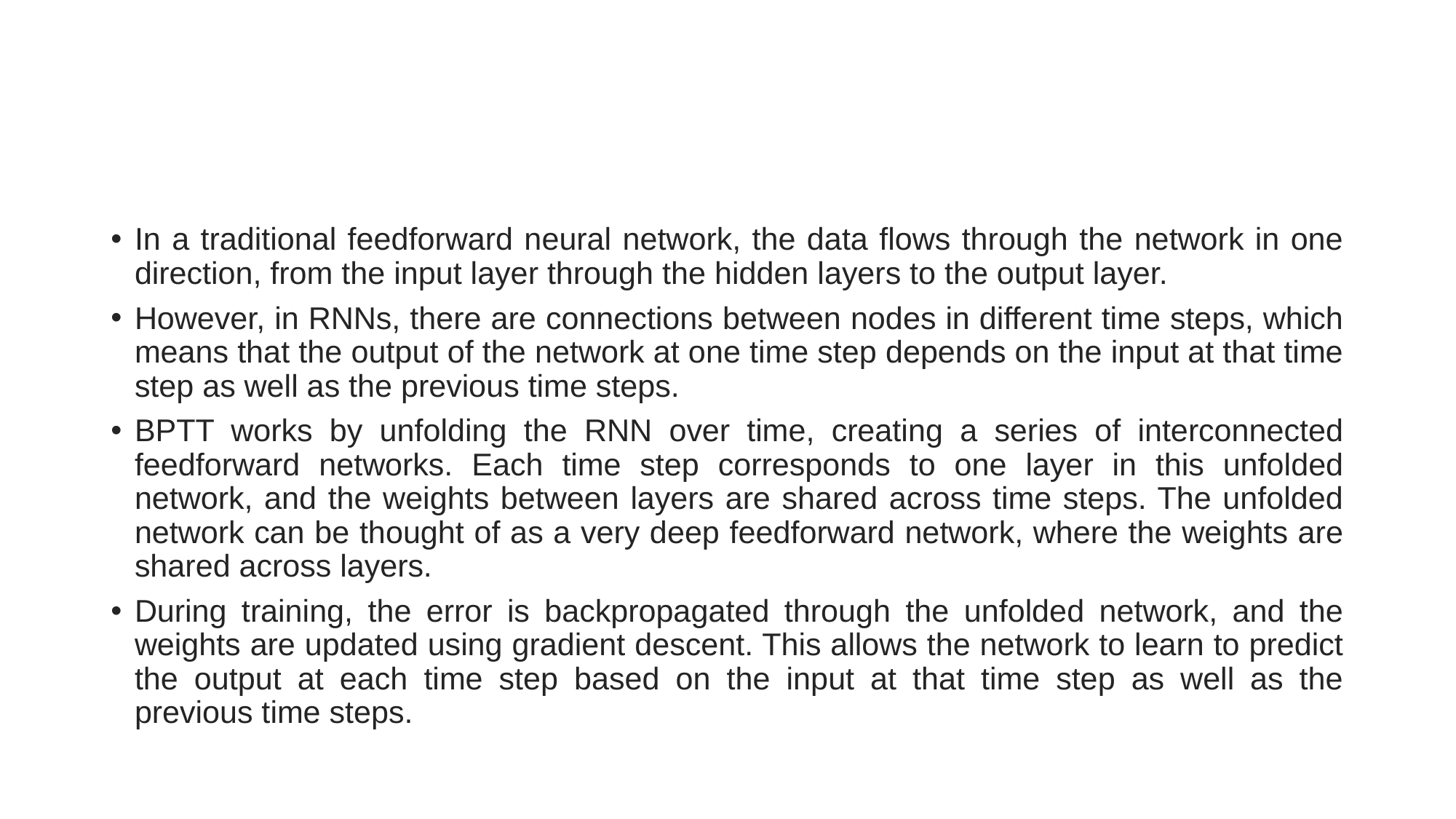

#
In a traditional feedforward neural network, the data flows through the network in one direction, from the input layer through the hidden layers to the output layer.
However, in RNNs, there are connections between nodes in different time steps, which means that the output of the network at one time step depends on the input at that time step as well as the previous time steps.
BPTT works by unfolding the RNN over time, creating a series of interconnected feedforward networks. Each time step corresponds to one layer in this unfolded network, and the weights between layers are shared across time steps. The unfolded network can be thought of as a very deep feedforward network, where the weights are shared across layers.
During training, the error is backpropagated through the unfolded network, and the weights are updated using gradient descent. This allows the network to learn to predict the output at each time step based on the input at that time step as well as the previous time steps.